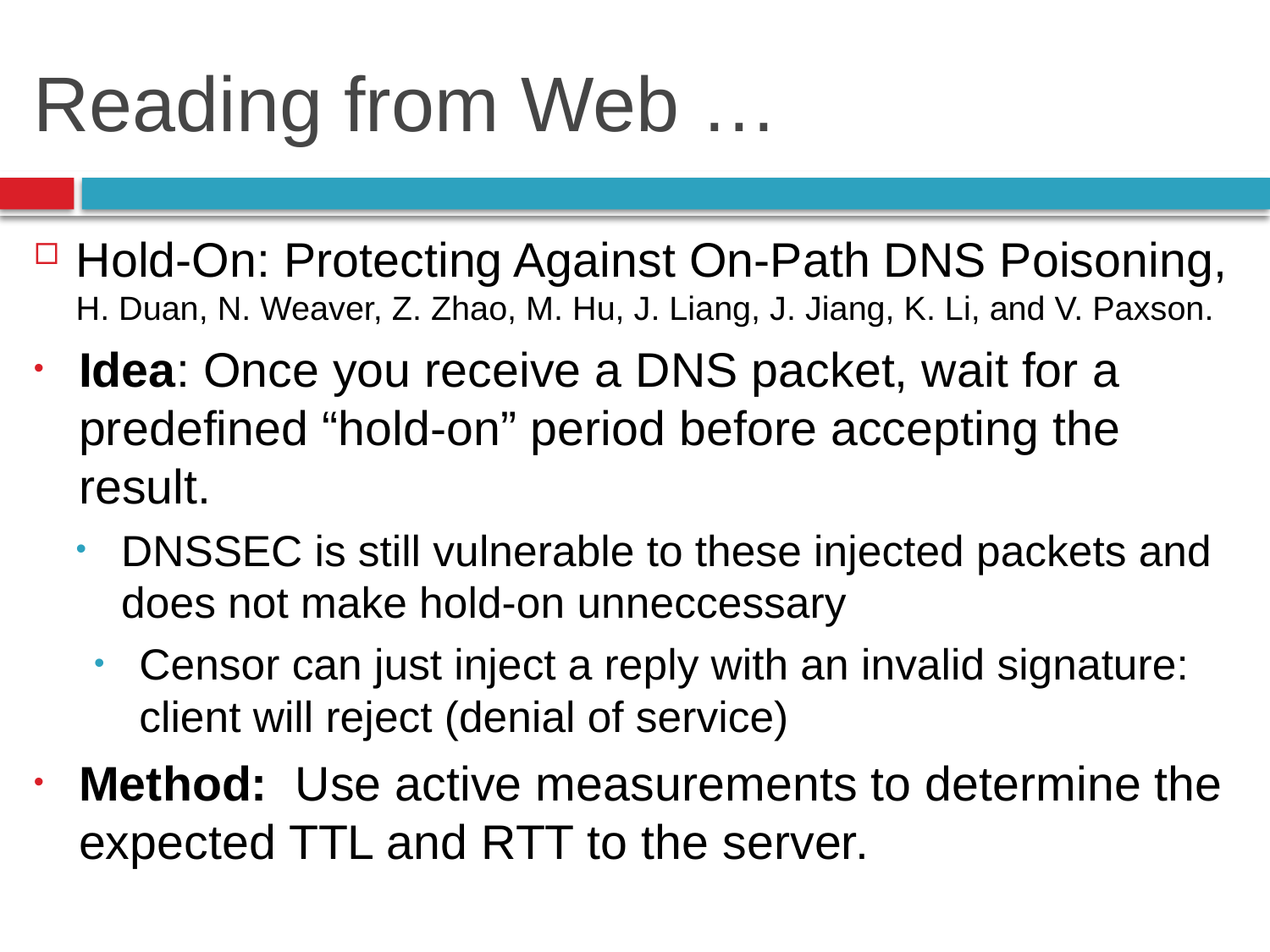

# Reading from Web …
Hold-On: Protecting Against On-Path DNS Poisoning, H. Duan, N. Weaver, Z. Zhao, M. Hu, J. Liang, J. Jiang, K. Li, and V. Paxson.
Idea: Once you receive a DNS packet, wait for a predefined “hold-on” period before accepting the result.
DNSSEC is still vulnerable to these injected packets and does not make hold-on unneccessary
Censor can just inject a reply with an invalid signature: client will reject (denial of service)
Method:  Use active measurements to determine the expected TTL and RTT to the server.